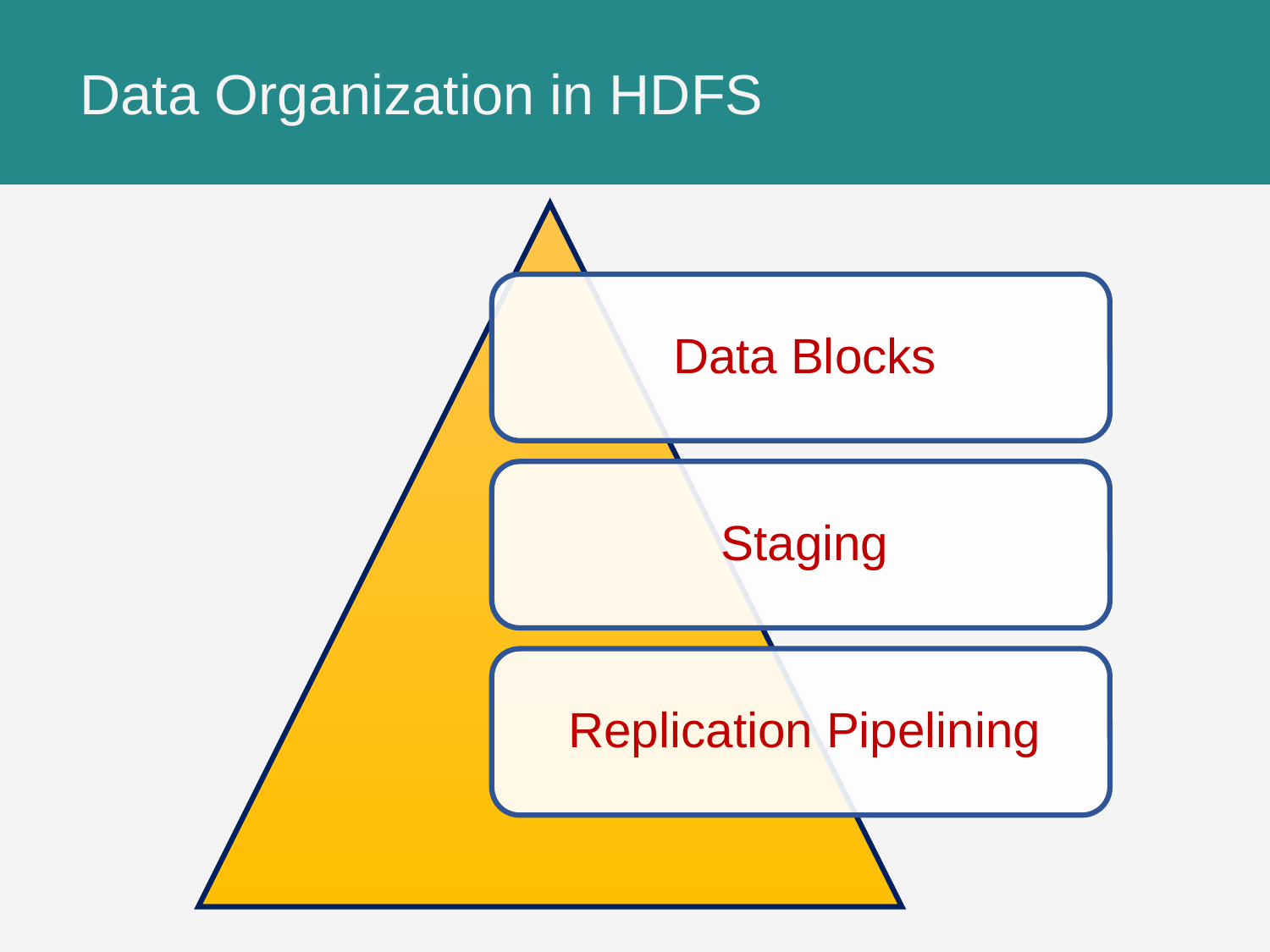

# Data Organization in HDFS
Data Blocks
Staging
Replication Pipelining